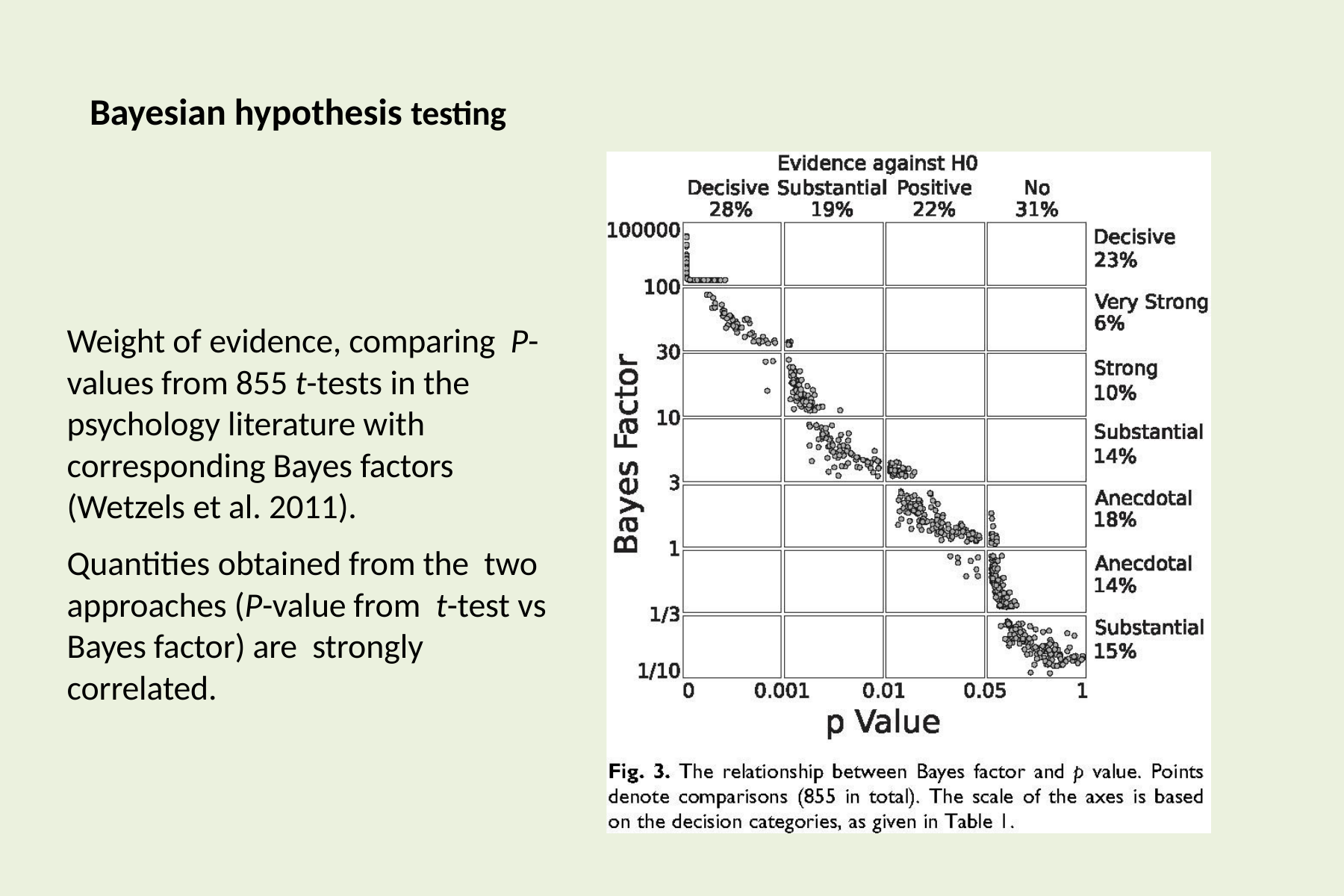

# Bayesian hypothesis testing

Weight of evidence, comparing  P-values from 855 t-tests in the  psychology literature with  corresponding Bayes factors  (Wetzels et al. 2011).
Quantities obtained from the  two approaches (P-value from  t-test vs Bayes factor) are  strongly correlated.